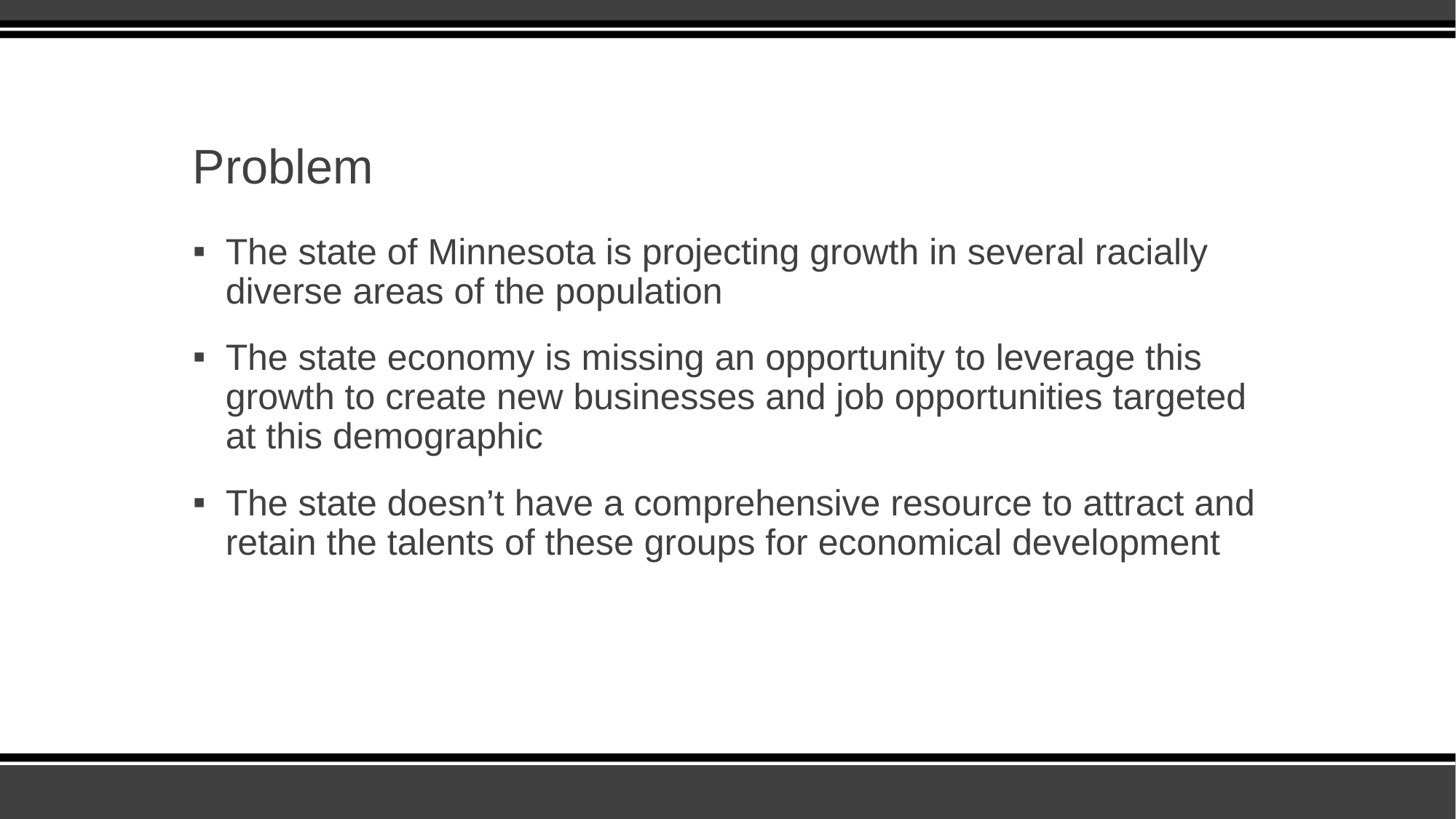

# Problem
The state of Minnesota is projecting growth in several racially  diverse areas of the population
The state economy is missing an opportunity to leverage this growth to create new businesses and job opportunities targeted at this demographic
The state doesn’t have a comprehensive resource to attract and retain the talents of these groups for economical development